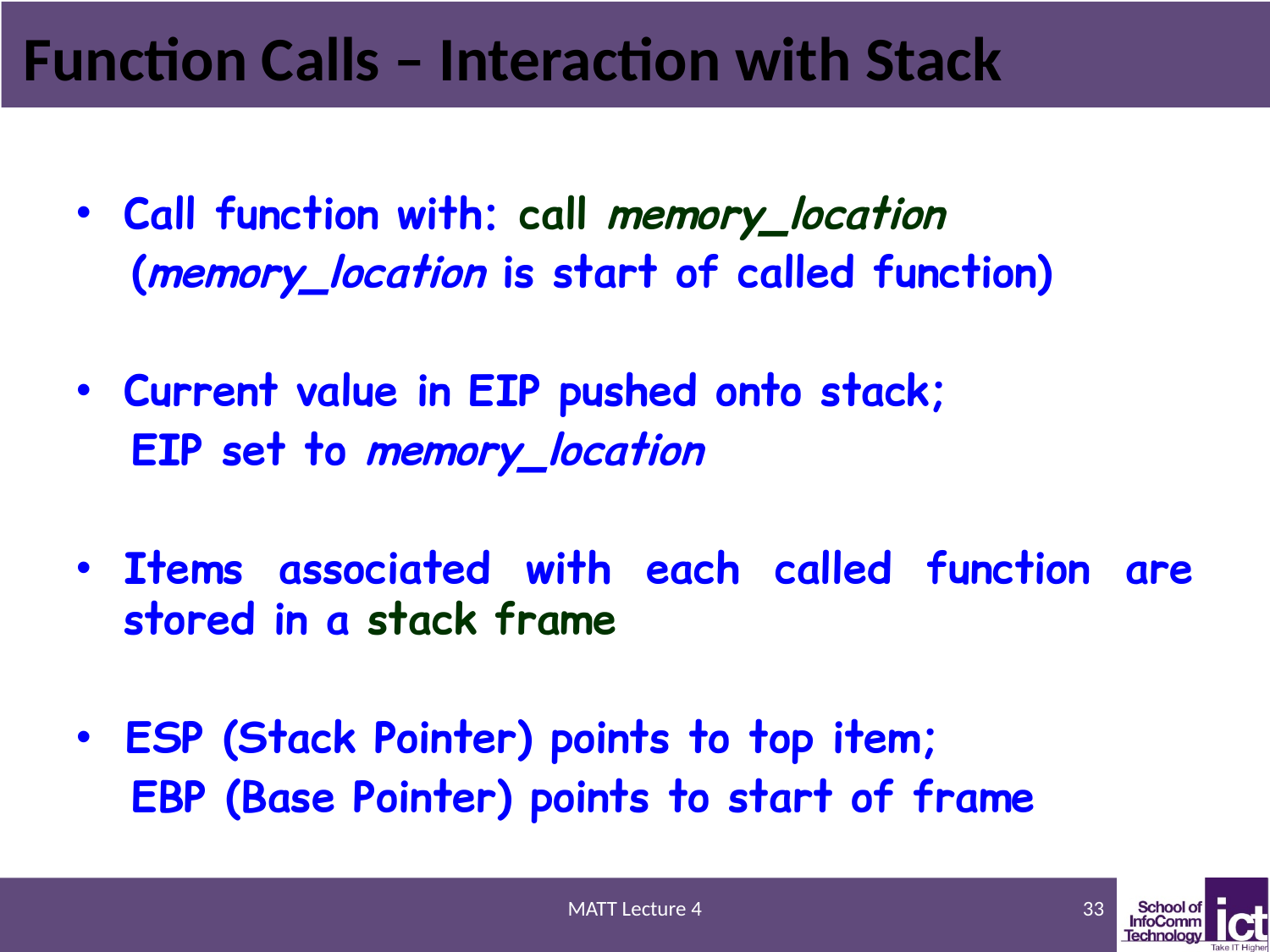

# Function Calls – Interaction with Stack
Call function with: call memory_location
   (memory_location is start of called function)

Current value in EIP pushed onto stack;
   EIP set to memory_location

Items associated with each called function are stored in a stack frame

ESP (Stack Pointer) points to top item;
   EBP (Base Pointer) points to start of frame
MATT Lecture 4
33